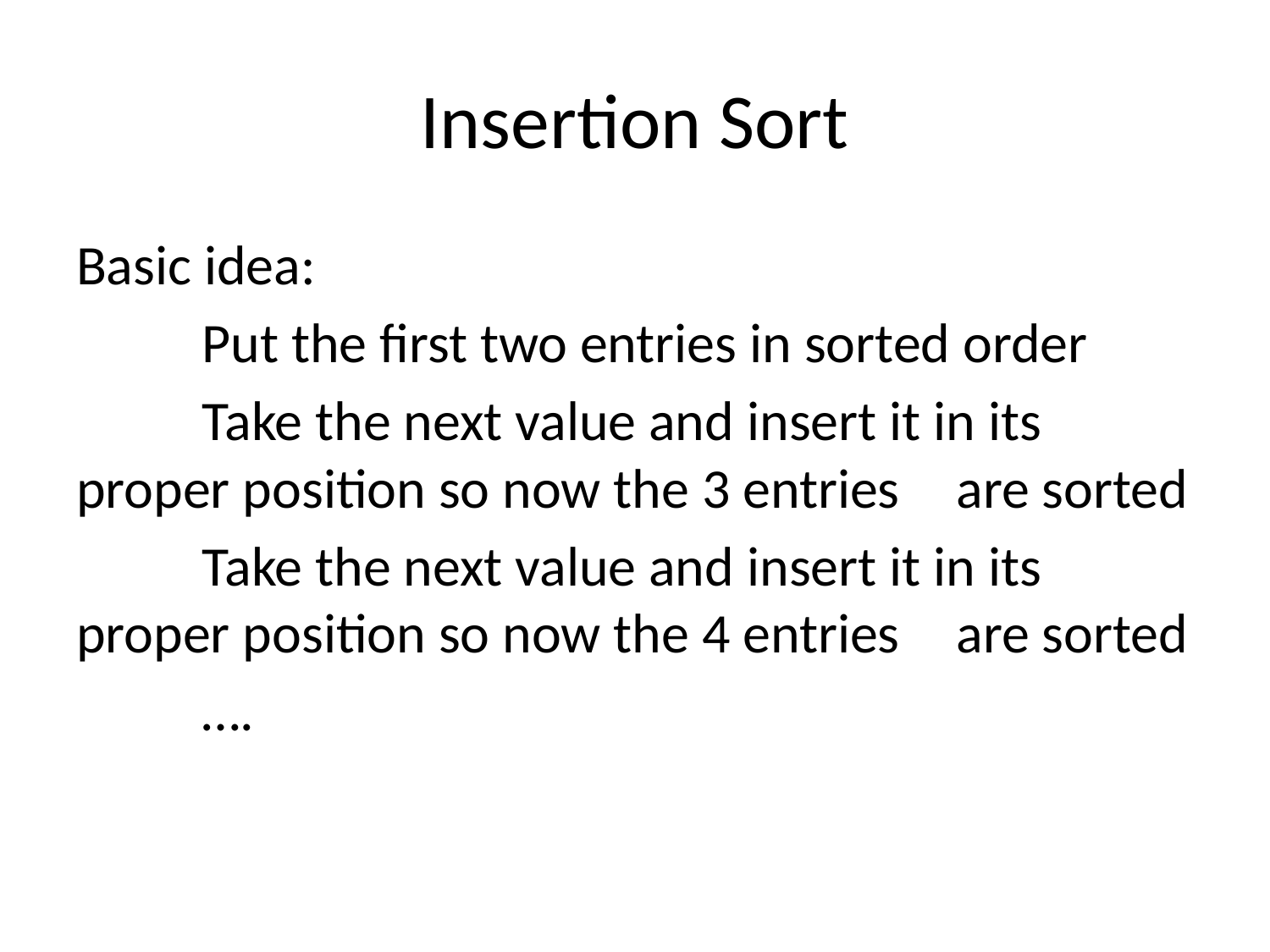

# Insertion Sort
Basic idea:
	Put the first two entries in sorted order
	Take the next value and insert it in its 			proper position so now the 3 entries 		are sorted
	Take the next value and insert it in its 			proper position so now the 4 entries 		are sorted
	….